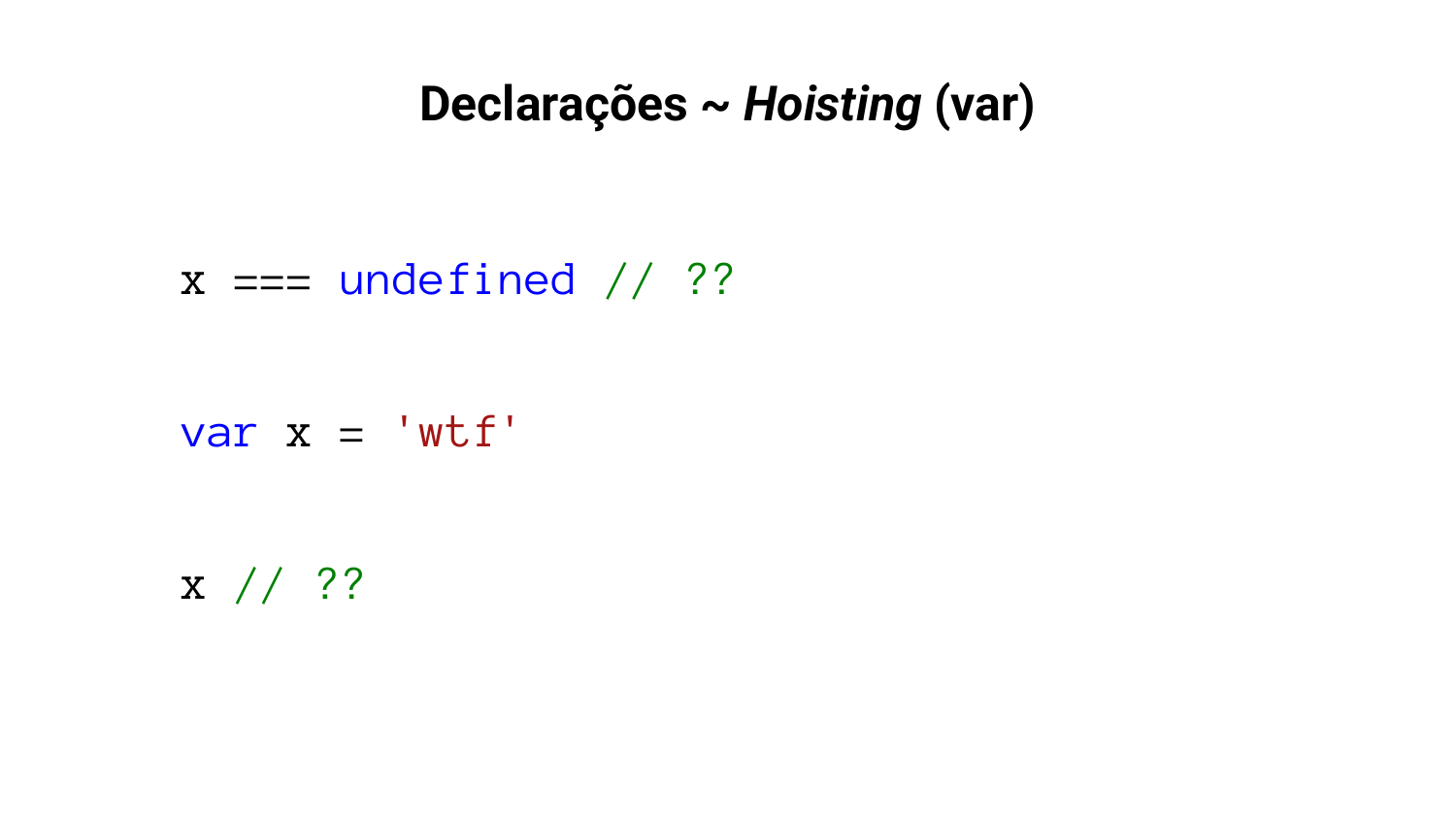

Declarações ~ Hoisting (var)
x === undefined // ??

var x = 'wtf'

x // ??